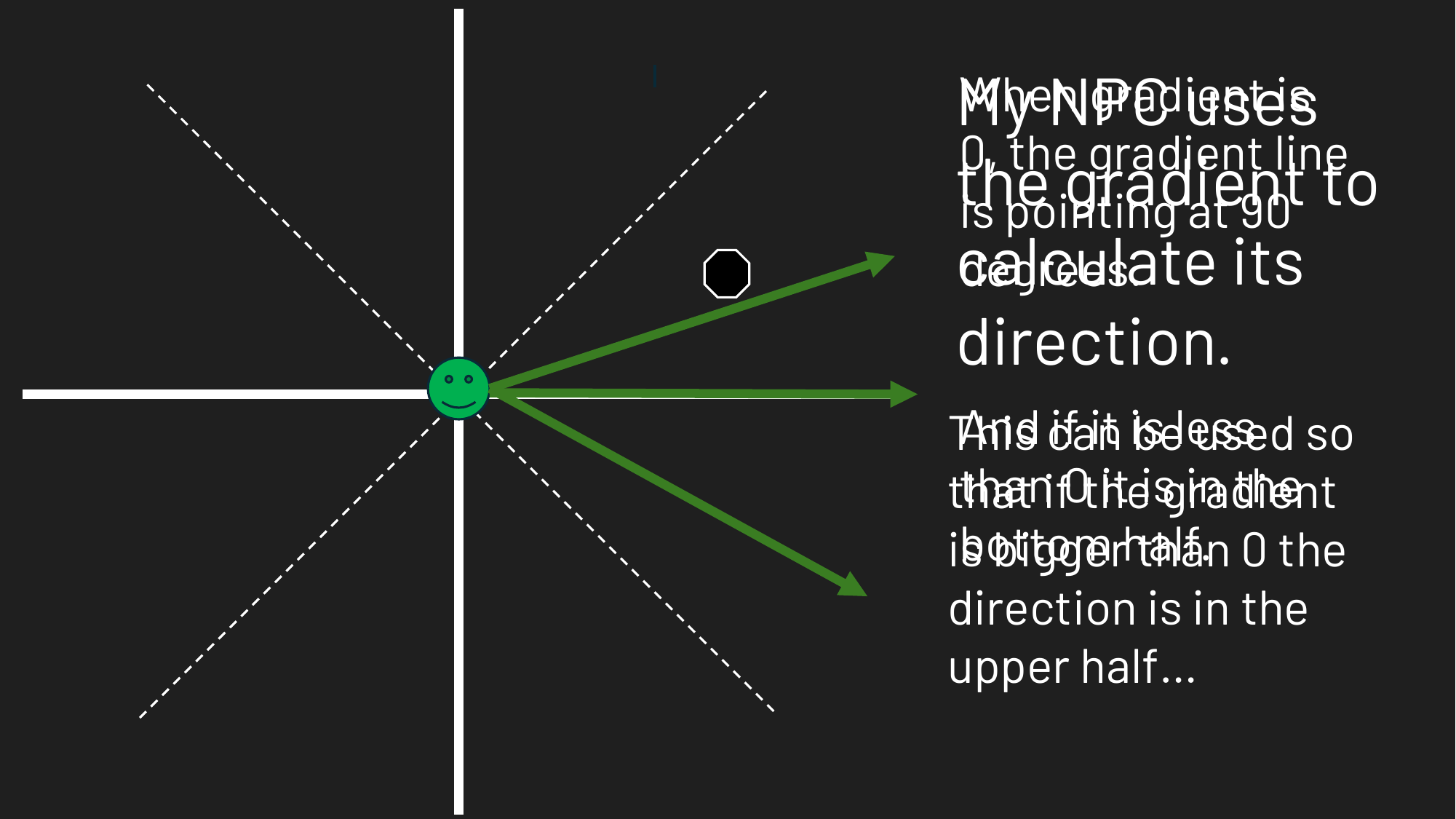

4.2 Design and implement player three as an NPC (5 + 2 Marks)
The Design (5 Marks)
My NPC uses the gradient to calculate its direction.
When gradient is 0, the gradient line is pointing at 90 degrees.

Gradient & Distance

The distance that the NPC enters is just the distance of the NPC to the destination.

The direction is harder to calculate…

And if it is less than 0 it is in the bottom half.
This can be used so that if the gradient is bigger than 0 the direction is in the upper half…